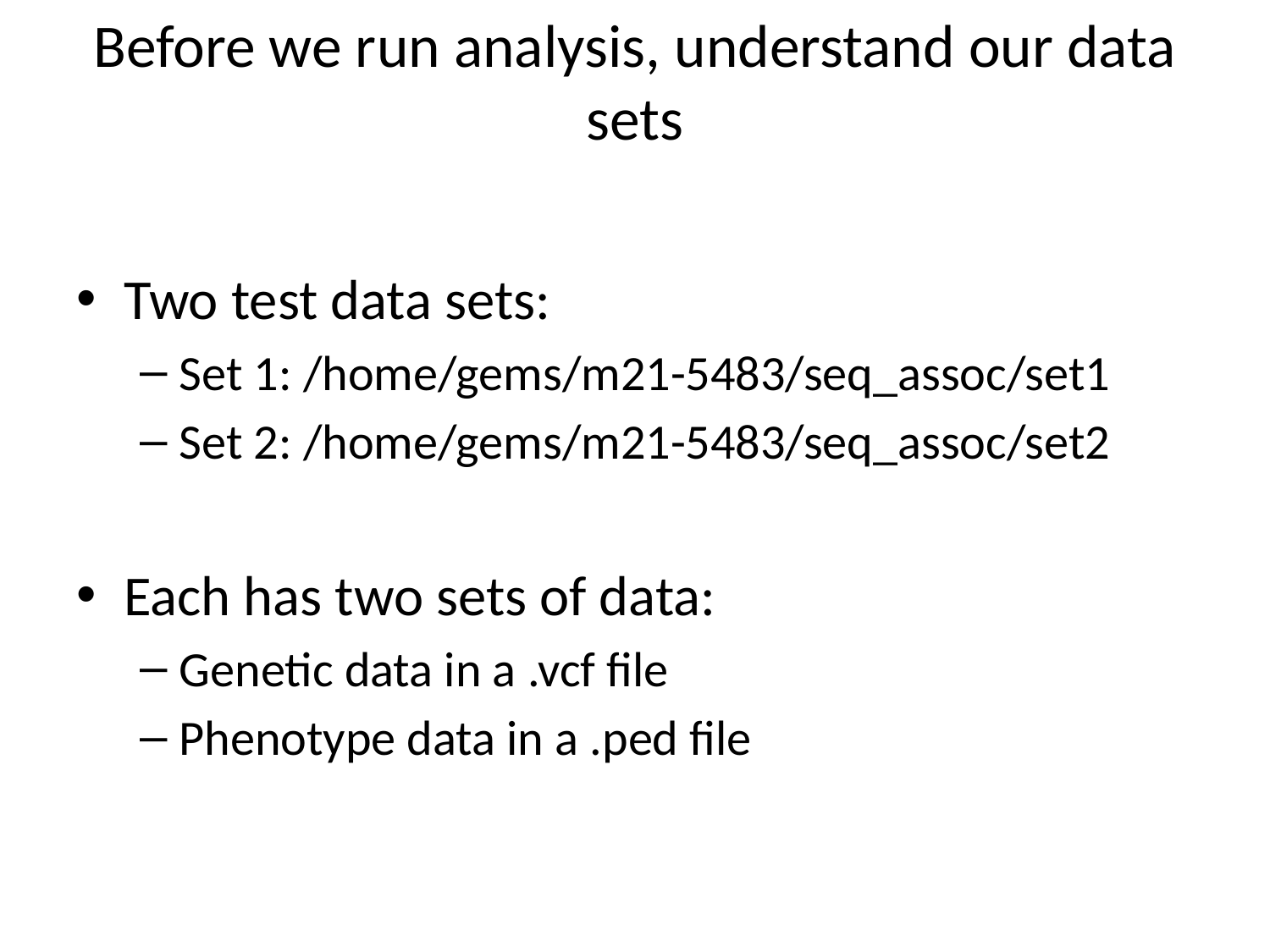

# Before we run analysis, understand our data sets
Two test data sets:
Set 1: /home/gems/m21-5483/seq_assoc/set1
Set 2: /home/gems/m21-5483/seq_assoc/set2

Each has two sets of data:
Genetic data in a .vcf file
Phenotype data in a .ped file